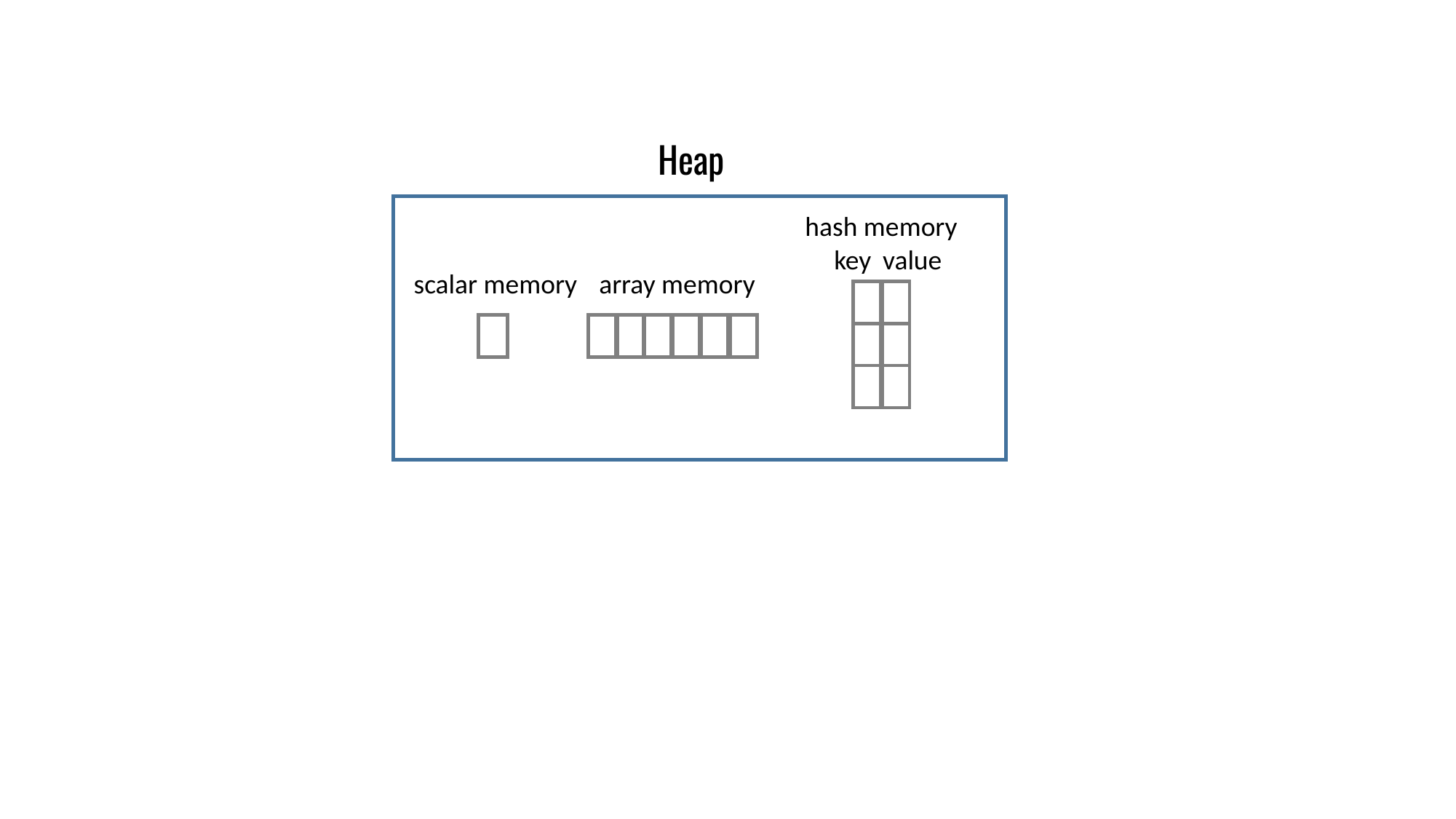

Heap

hash memory
key
value
scalar memory
array memory